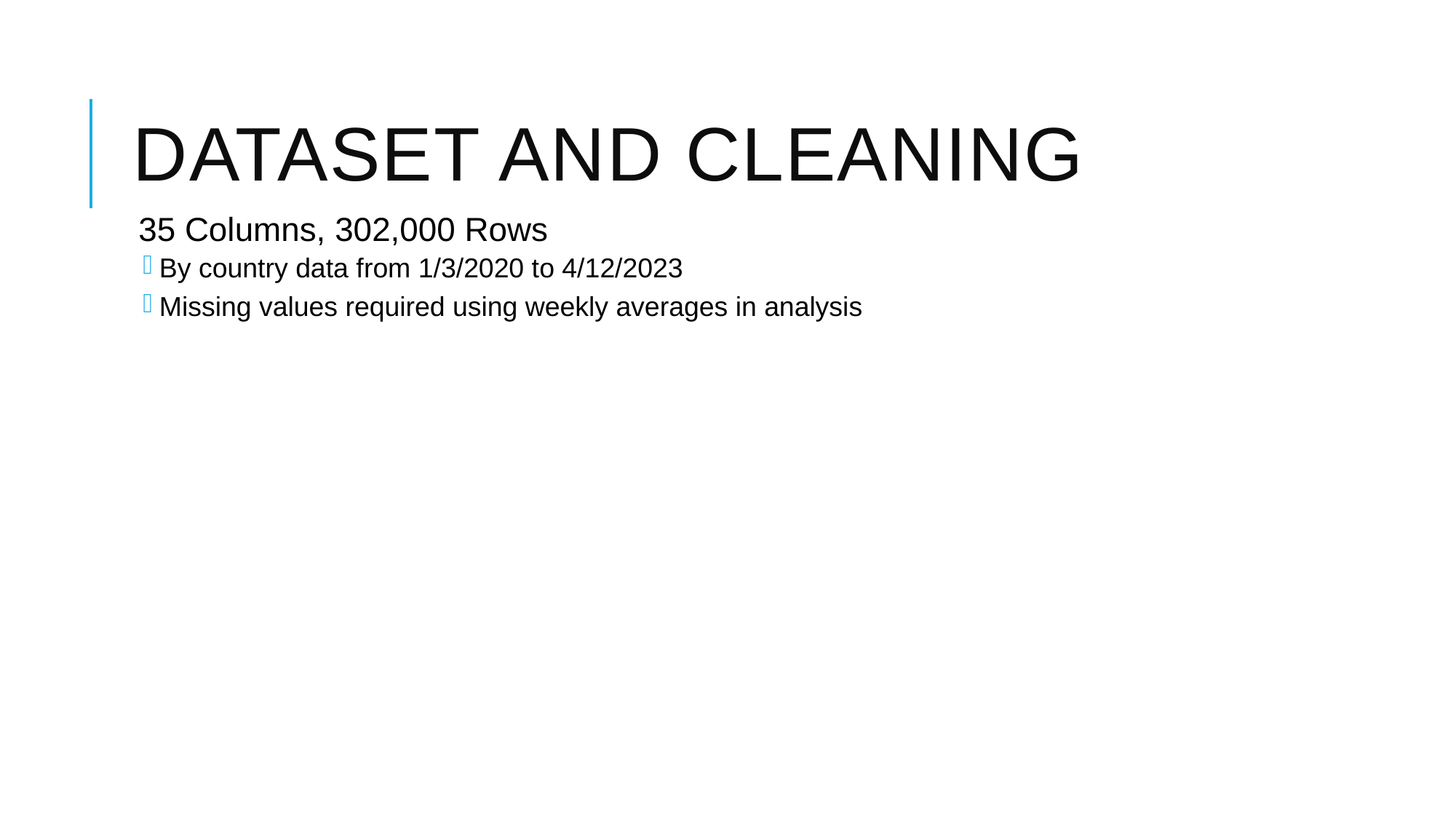

# Dataset and cleaning
35 Columns, 302,000 Rows
By country data from 1/3/2020 to 4/12/2023
Missing values required using weekly averages in analysis